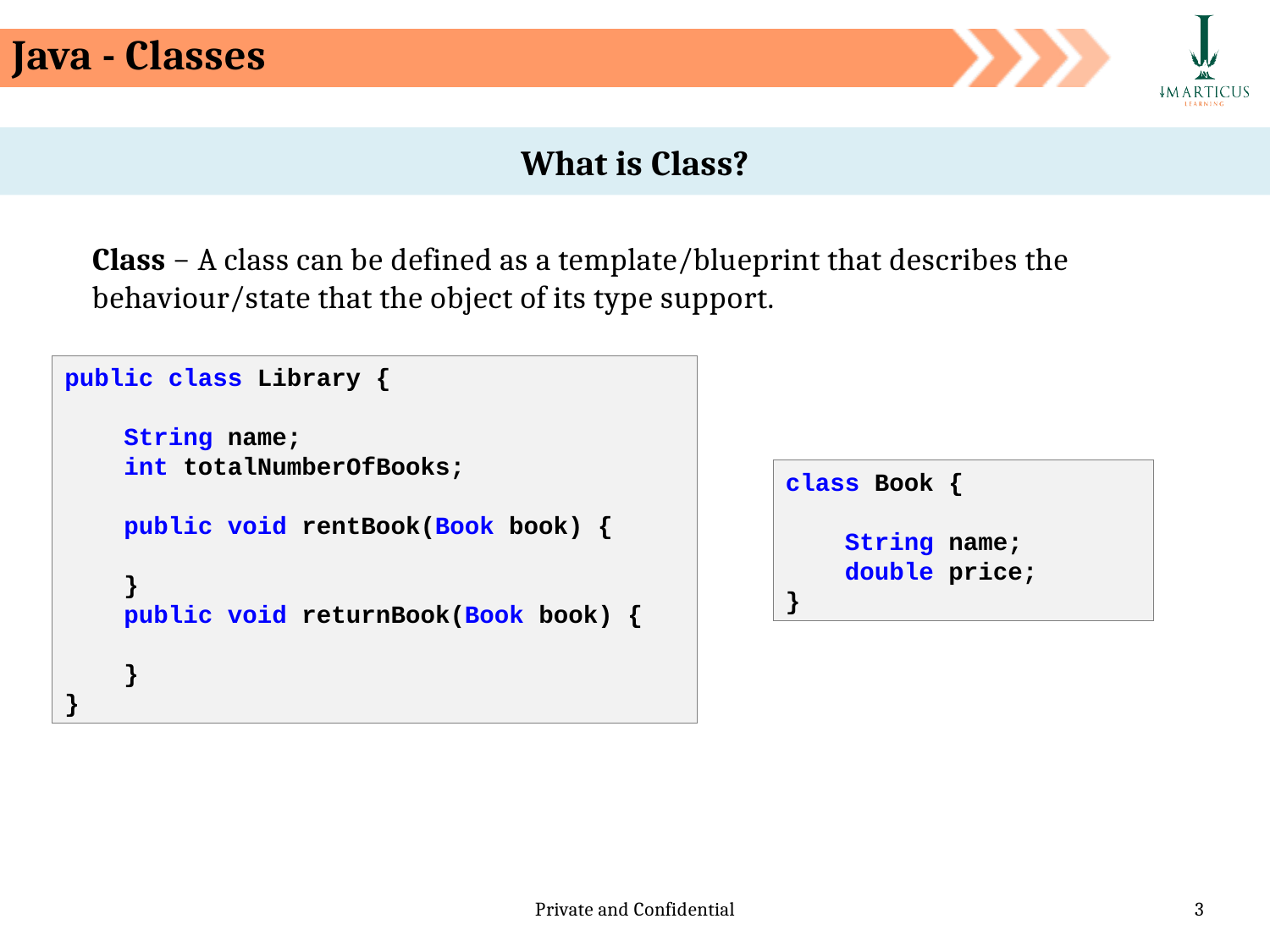

Java - Classes
What is Class?
Class − A class can be defined as a template/blueprint that describes the behaviour/state that the object of its type support.
public class Library {
    String name;
    int totalNumberOfBooks;
    public void rentBook(Book book) {

    }
    public void returnBook(Book book) {
    }
}
class Book {
    String name;
    double price;
}